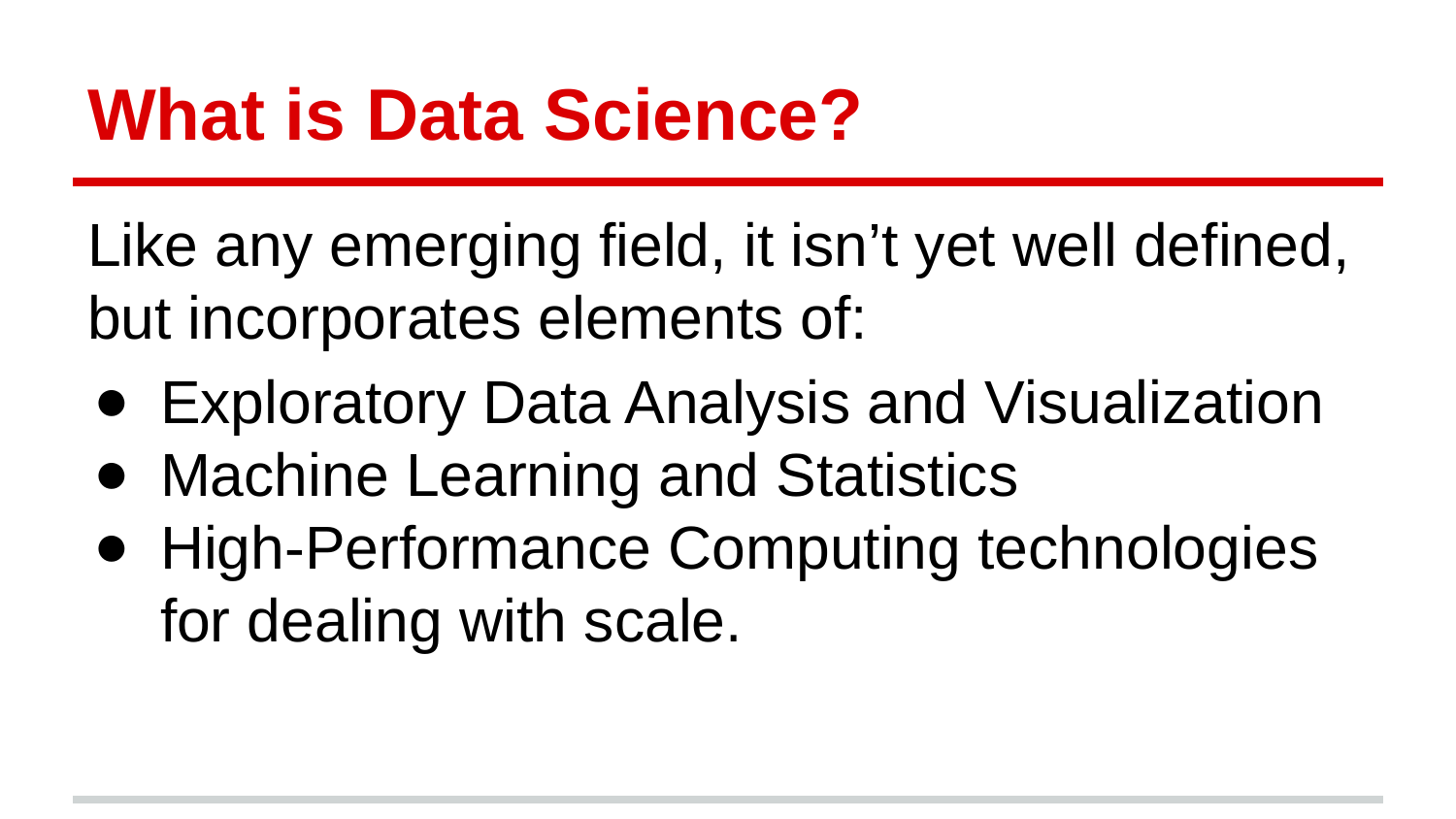

# What is Data Science?
Like any emerging field, it isn’t yet well defined, but incorporates elements of:
Exploratory Data Analysis and Visualization
Machine Learning and Statistics
High-Performance Computing technologies for dealing with scale.